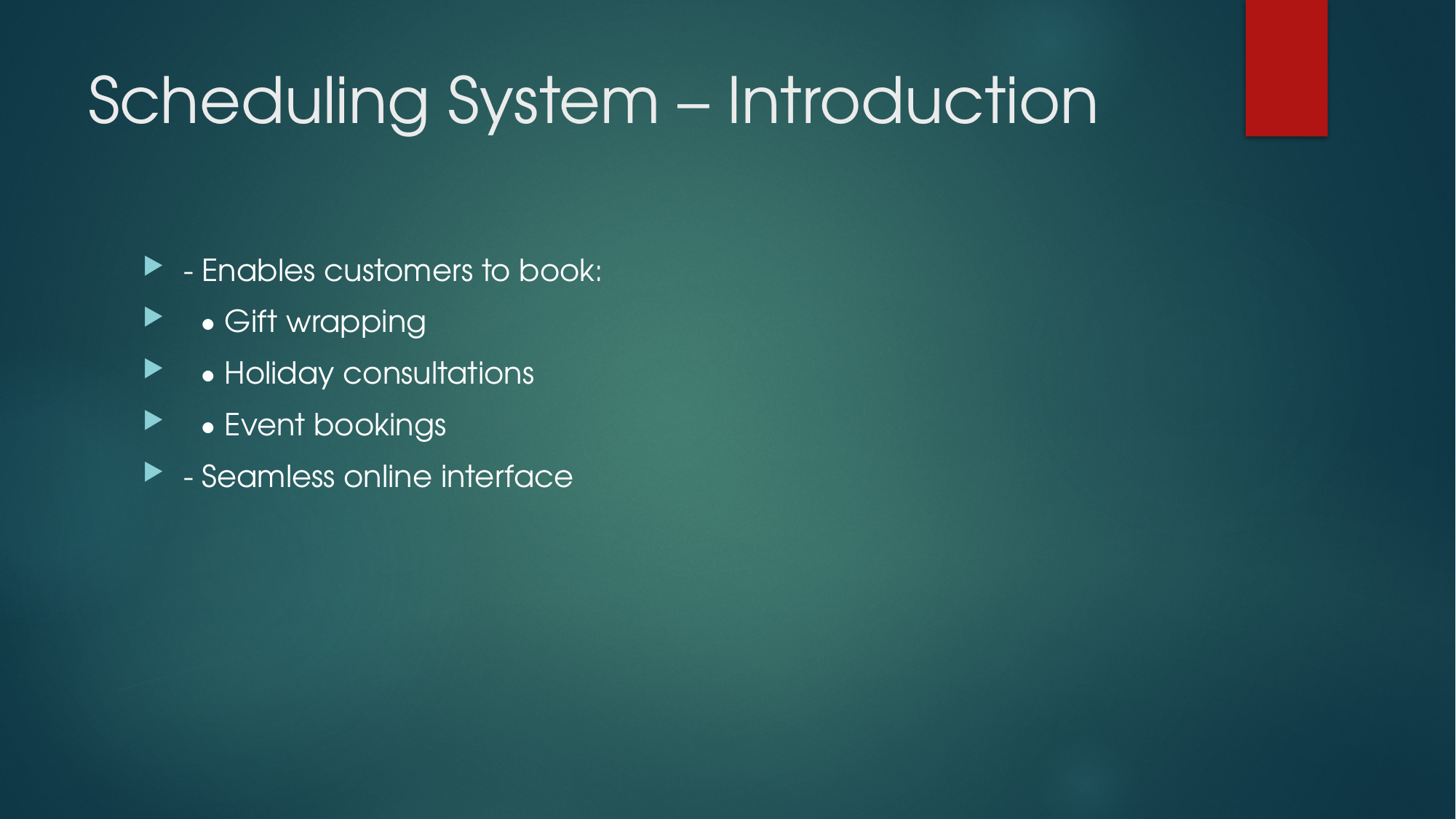

# Scheduling System – Introduction
- Enables customers to book:
  • Gift wrapping
  • Holiday consultations
  • Event bookings
- Seamless online interface